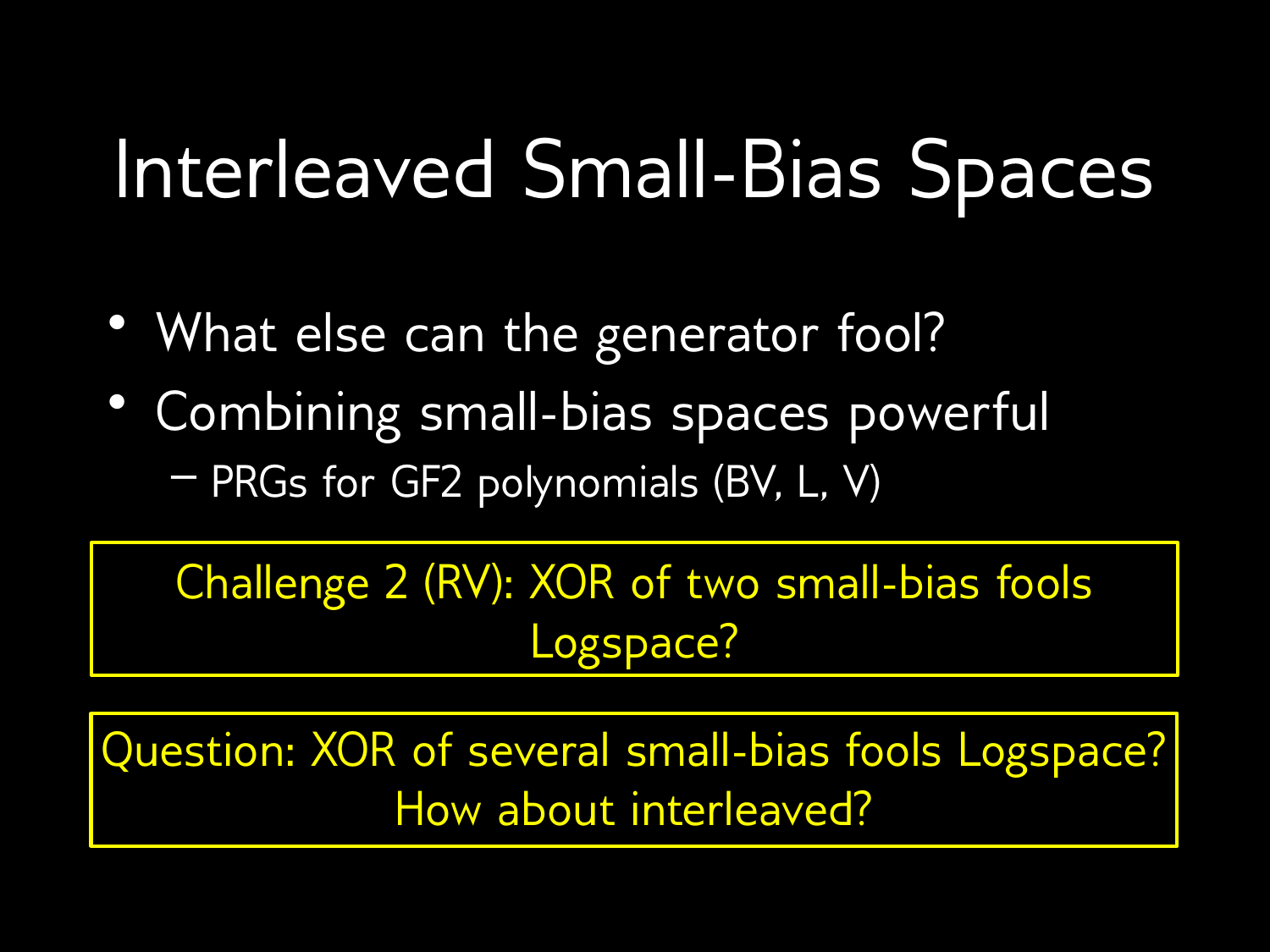

# Interleaved Small-Bias Spaces
What else can the generator fool?
Combining small-bias spaces powerful
PRGs for GF2 polynomials (BV, L, V)

Challenge 2 (RV): XOR of two small-bias fools Logspace?
Question: XOR of several small-bias fools Logspace? How about interleaved?